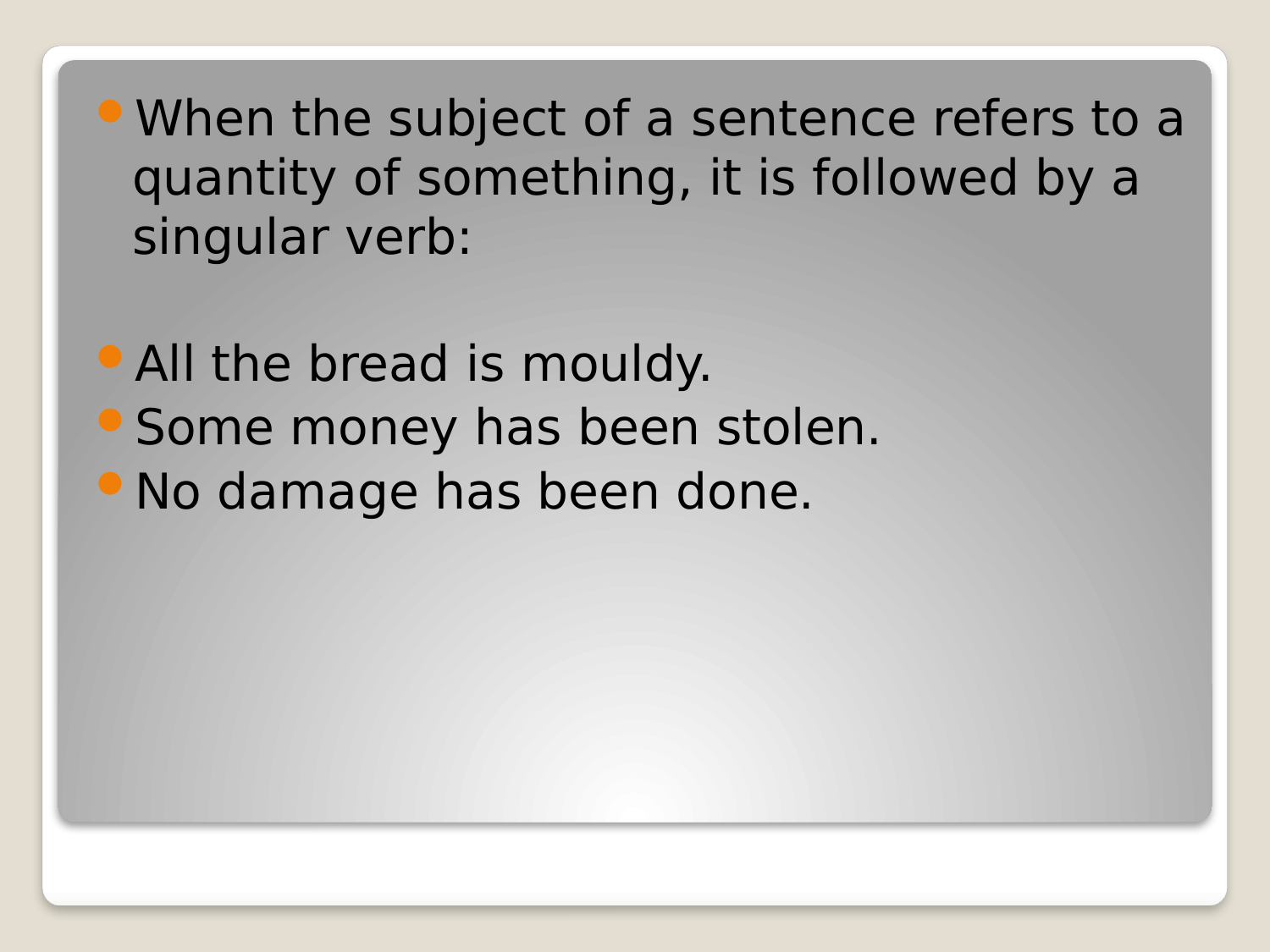

When the subject of a sentence refers to a quantity of something, it is followed by a singular verb:

All the bread is mouldy.
Some money has been stolen.
No damage has been done.
#